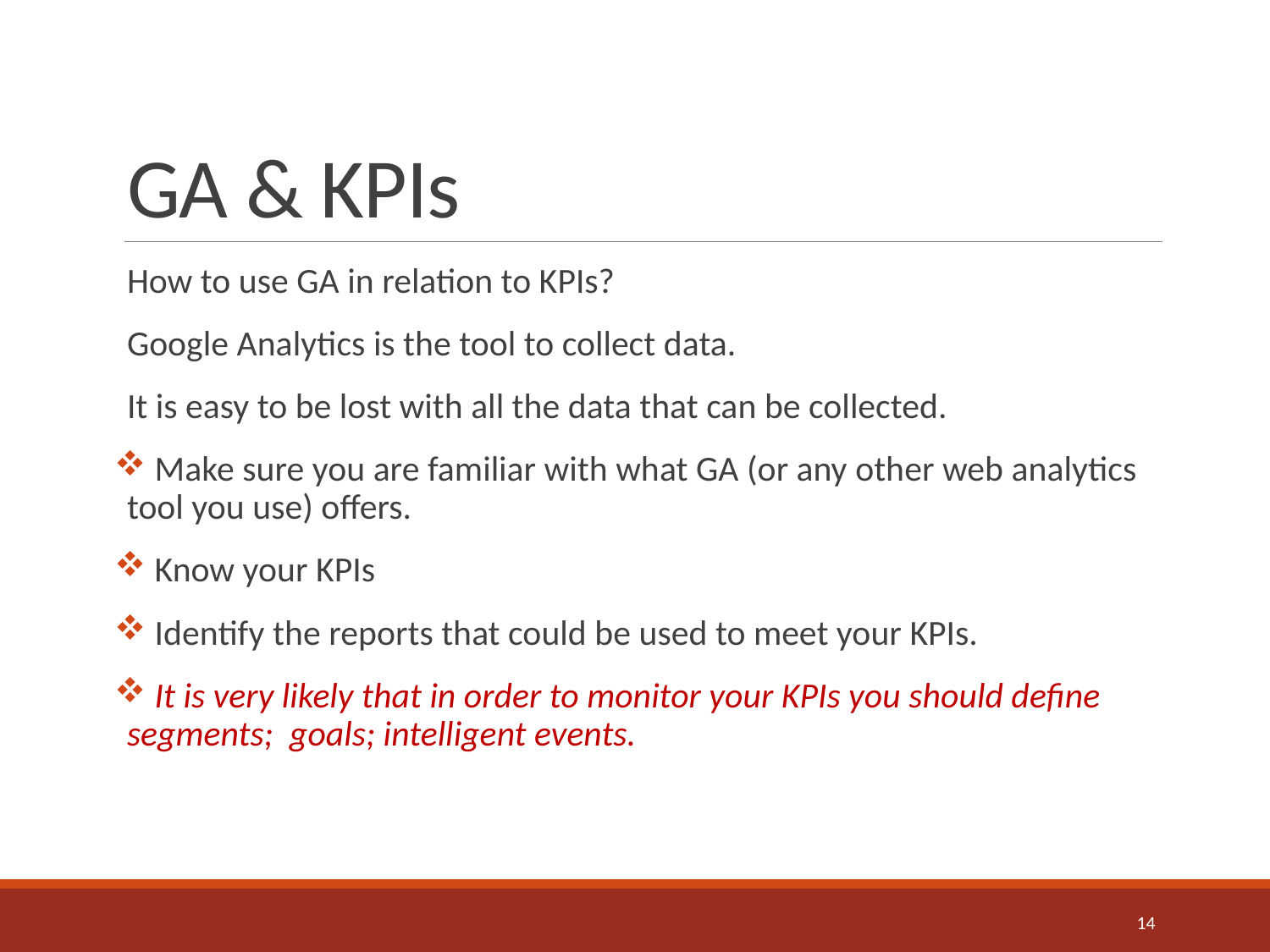

# GA & KPIs
How to use GA in relation to KPIs?
Google Analytics is the tool to collect data.
It is easy to be lost with all the data that can be collected.
 Make sure you are familiar with what GA (or any other web analytics tool you use) offers.
 Know your KPIs
 Identify the reports that could be used to meet your KPIs.
 It is very likely that in order to monitor your KPIs you should define segments;  goals; intelligent events.

14